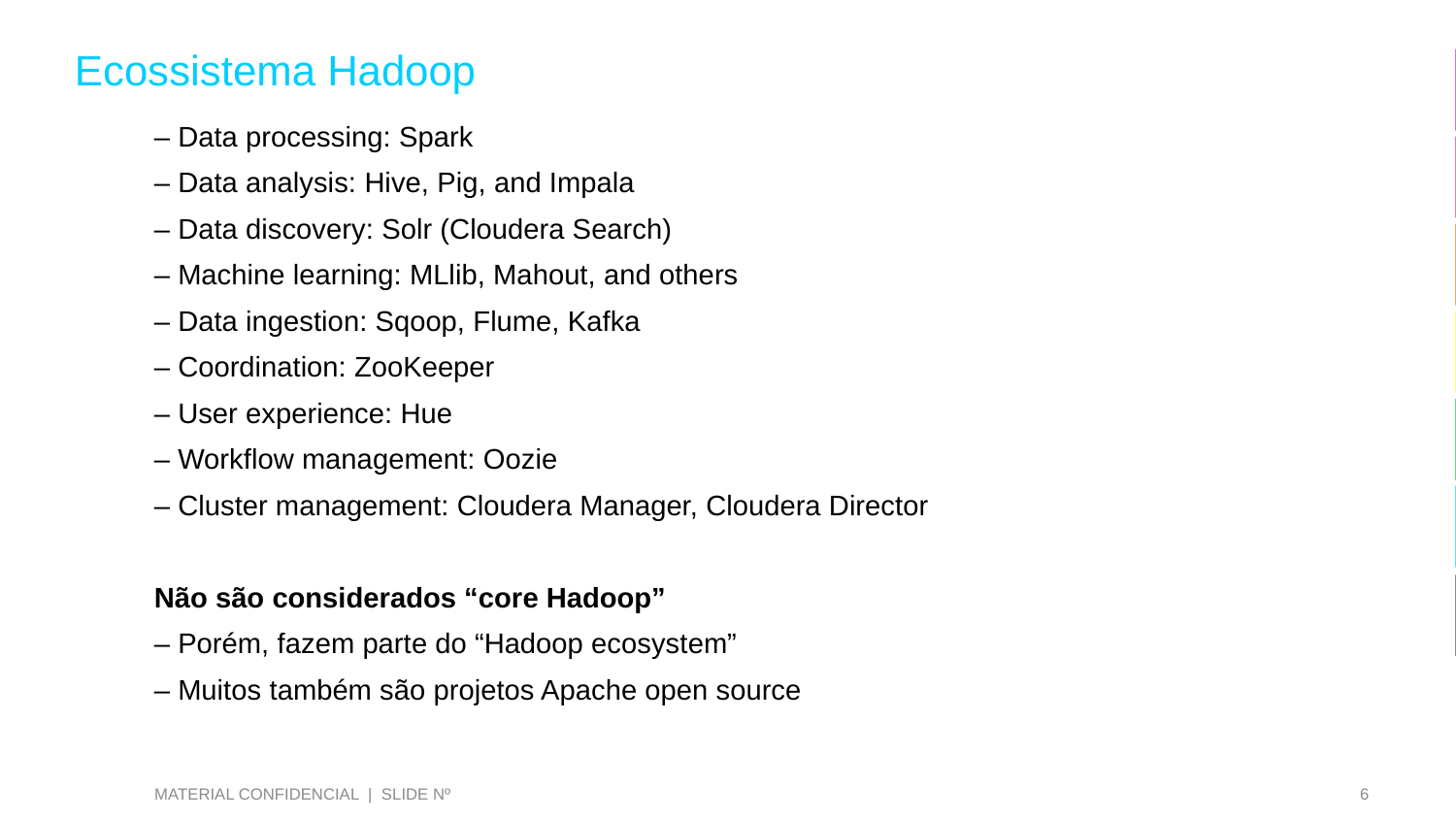

# Ecossistema Hadoop
– Data processing: Spark
– Data analysis: Hive, Pig, and Impala
– Data discovery: Solr (Cloudera Search)
– Machine learning: MLlib, Mahout, and others
– Data ingestion: Sqoop, Flume, Kafka
– Coordination: ZooKeeper
– User experience: Hue
– Workflow management: Oozie
– Cluster management: Cloudera Manager, Cloudera Director

Não são considerados “core Hadoop”
– Porém, fazem parte do “Hadoop ecosystem”
– Muitos também são projetos Apache open source

MATERIAL CONFIDENCIAL  |  SLIDE Nº
6